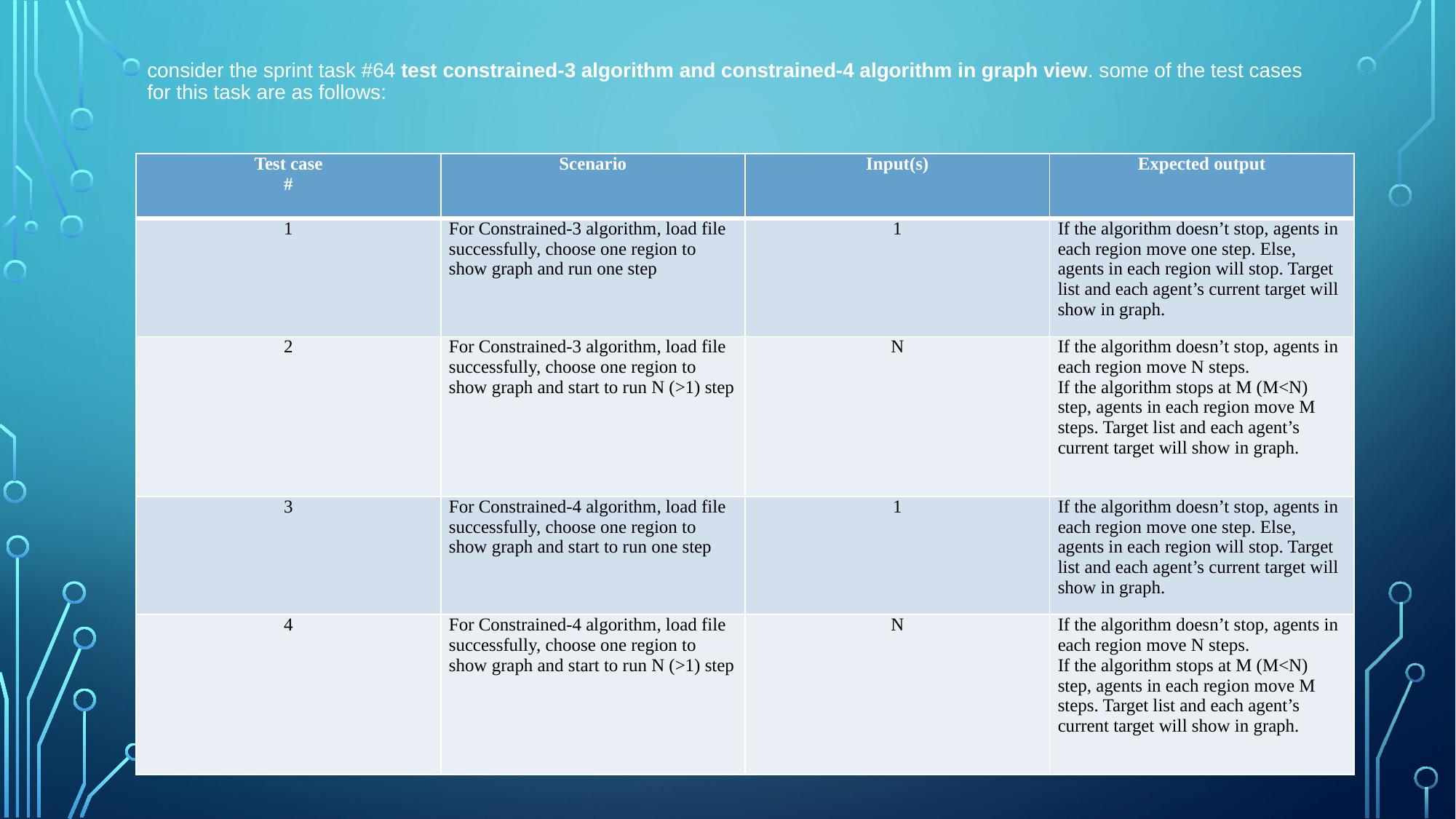

# consider the sprint task #64 test constrained-3 algorithm and constrained-4 algorithm in graph view. some of the test cases for this task are as follows:
| Test case # | Scenario | Input(s) | Expected output |
| --- | --- | --- | --- |
| 1 | For Constrained-3 algorithm, load file successfully, choose one region to show graph and run one step | 1 | If the algorithm doesn’t stop, agents in each region move one step. Else, agents in each region will stop. Target list and each agent’s current target will show in graph. |
| 2 | For Constrained-3 algorithm, load file successfully, choose one region to show graph and start to run N (>1) step | N | If the algorithm doesn’t stop, agents in each region move N steps. If the algorithm stops at M (M<N) step, agents in each region move M steps. Target list and each agent’s current target will show in graph. |
| 3 | For Constrained-4 algorithm, load file successfully, choose one region to show graph and start to run one step | 1 | If the algorithm doesn’t stop, agents in each region move one step. Else, agents in each region will stop. Target list and each agent’s current target will show in graph. |
| 4 | For Constrained-4 algorithm, load file successfully, choose one region to show graph and start to run N (>1) step | N | If the algorithm doesn’t stop, agents in each region move N steps. If the algorithm stops at M (M<N) step, agents in each region move M steps. Target list and each agent’s current target will show in graph. |